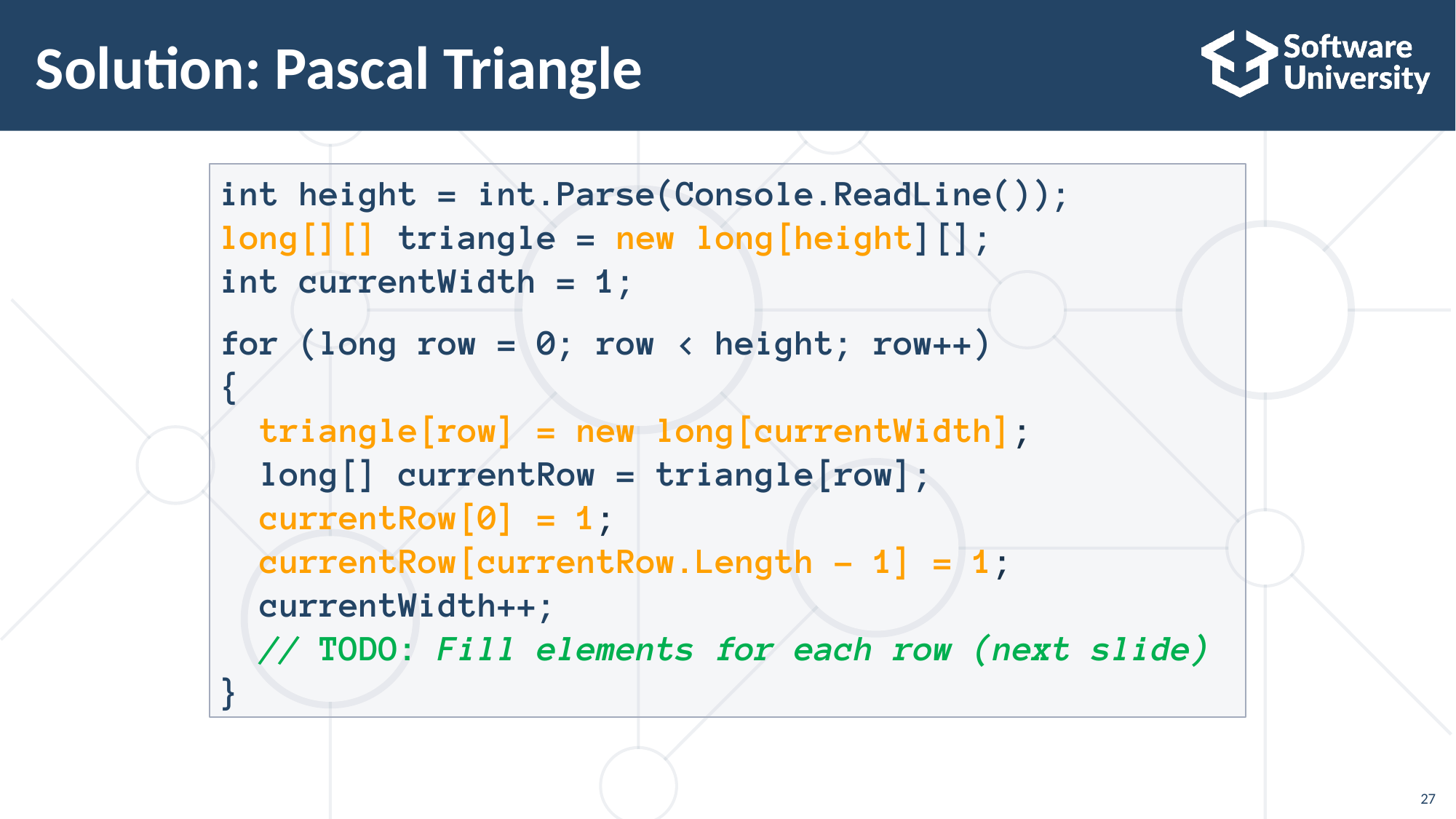

# Solution: Pascal Triangle
int height = int.Parse(Console.ReadLine());
long[][] triangle = new long[height][];
int currentWidth = 1;
for (long row = 0; row < height; row++)
{
  triangle[row] = new long[currentWidth];
  long[] currentRow = triangle[row];
  currentRow[0] = 1;
  currentRow[currentRow.Length - 1] = 1;
  currentWidth++;
  // TODO: Fill elements for each row (next slide)
}
27